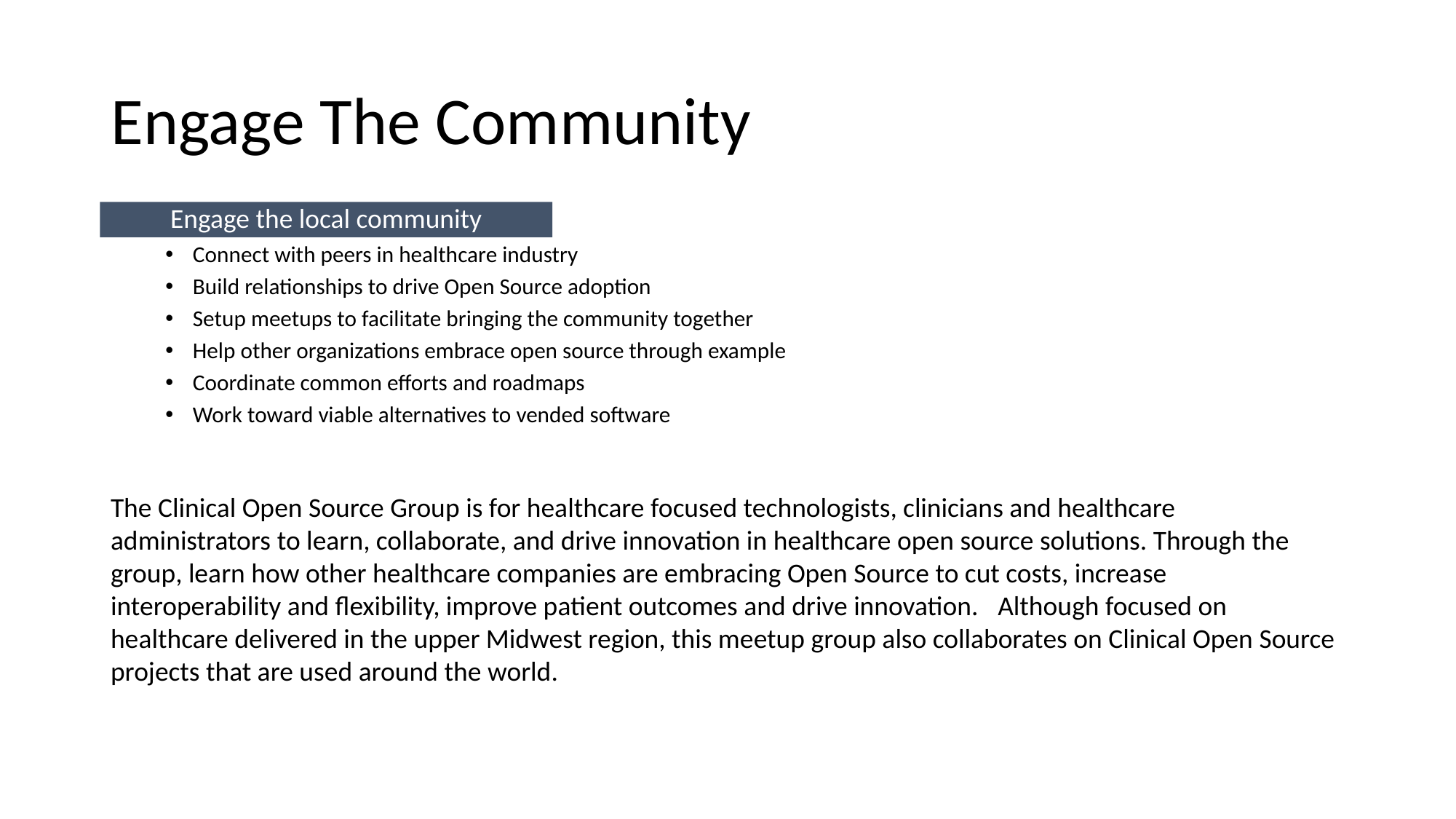

# Engage The Community
Engage the local community
Connect with peers in healthcare industry
Build relationships to drive Open Source adoption
Setup meetups to facilitate bringing the community together
Help other organizations embrace open source through example
Coordinate common efforts and roadmaps
Work toward viable alternatives to vended software

The Clinical Open Source Group is for healthcare focused technologists, clinicians and healthcare administrators to learn, collaborate, and drive innovation in healthcare open source solutions. Through the group, learn how other healthcare companies are embracing Open Source to cut costs, increase interoperability and flexibility, improve patient outcomes and drive innovation.   Although focused on healthcare delivered in the upper Midwest region, this meetup group also collaborates on Clinical Open Source projects that are used around the world.